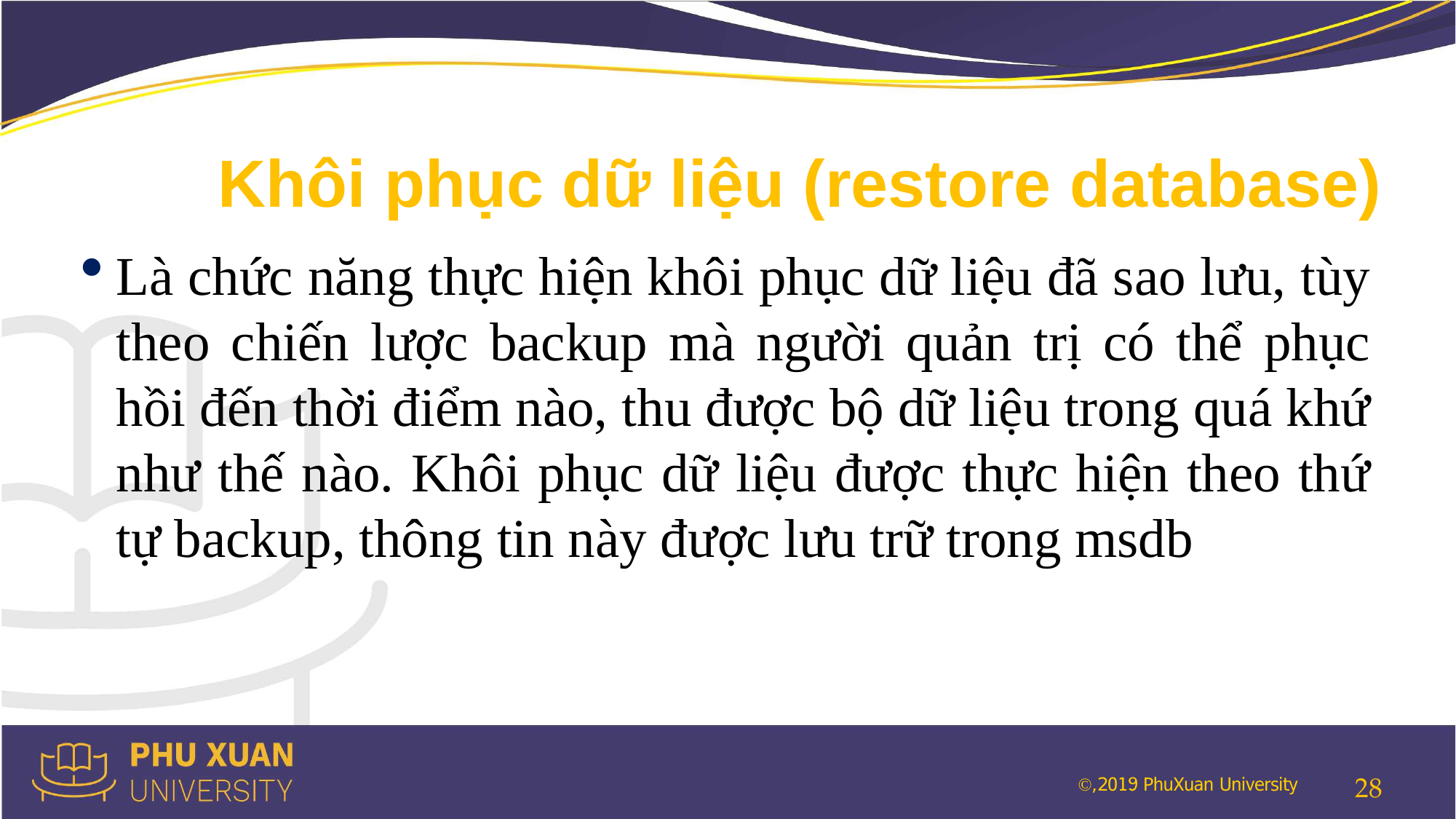

# Khôi phục dữ liệu (restore database)
Là chức năng thực hiện khôi phục dữ liệu đã sao lưu, tùy theo chiến lược backup mà người quản trị có thể phục hồi đến thời điểm nào, thu được bộ dữ liệu trong quá khứ như thế nào. Khôi phục dữ liệu được thực hiện theo thứ tự backup, thông tin này được lưu trữ trong msdb
28